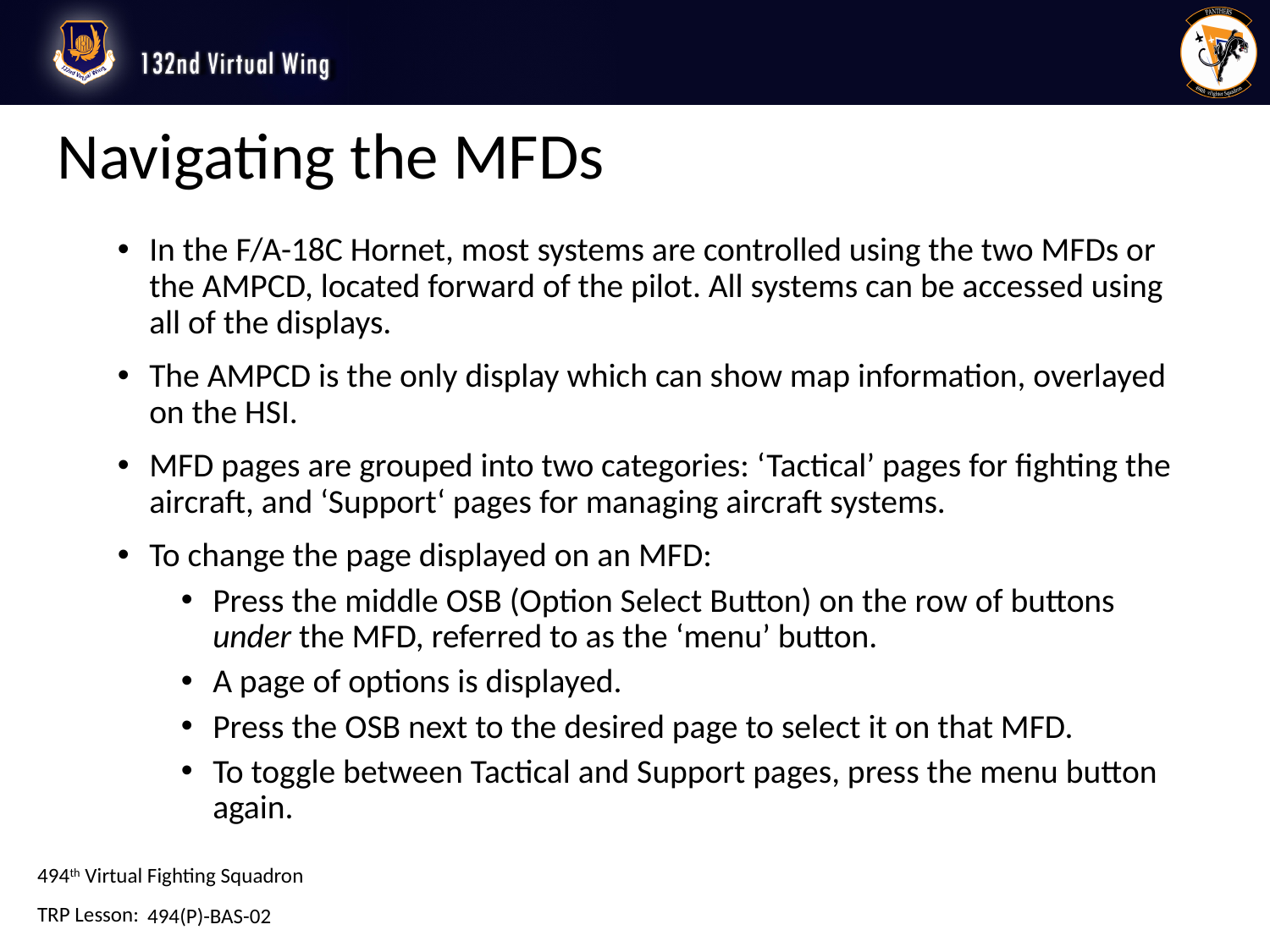

# Navigating the MFDs
In the F/A-18C Hornet, most systems are controlled using the two MFDs or the AMPCD, located forward of the pilot. All systems can be accessed using all of the displays.
The AMPCD is the only display which can show map information, overlayed on the HSI.
MFD pages are grouped into two categories: ‘Tactical’ pages for fighting the aircraft, and ‘Support‘ pages for managing aircraft systems.
To change the page displayed on an MFD:
Press the middle OSB (Option Select Button) on the row of buttons under the MFD, referred to as the ‘menu’ button.
A page of options is displayed.
Press the OSB next to the desired page to select it on that MFD.
To toggle between Tactical and Support pages, press the menu button again.
494(P)-BAS-02